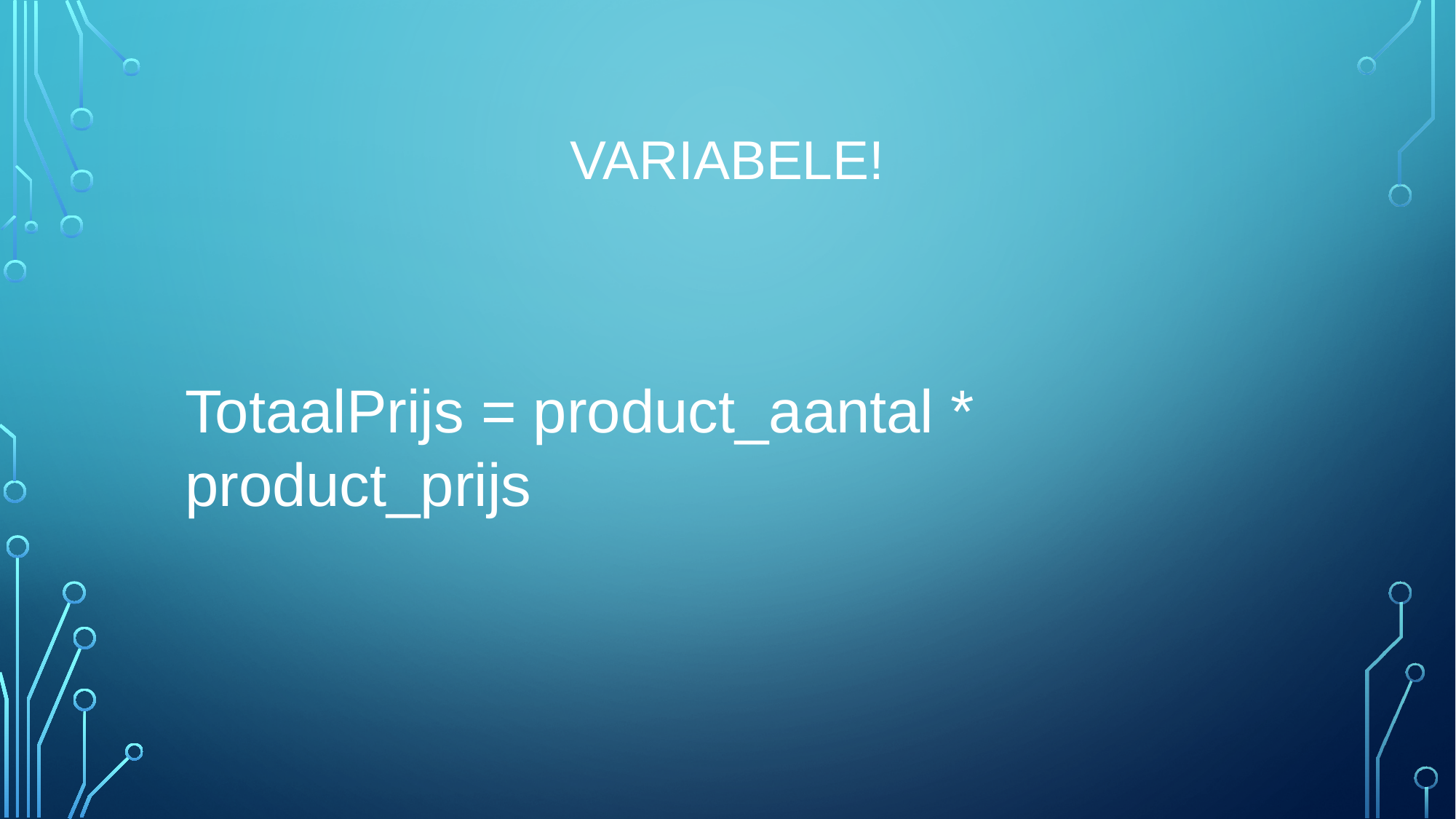

# Variabele!
TotaalPrijs = product_aantal * product_prijs